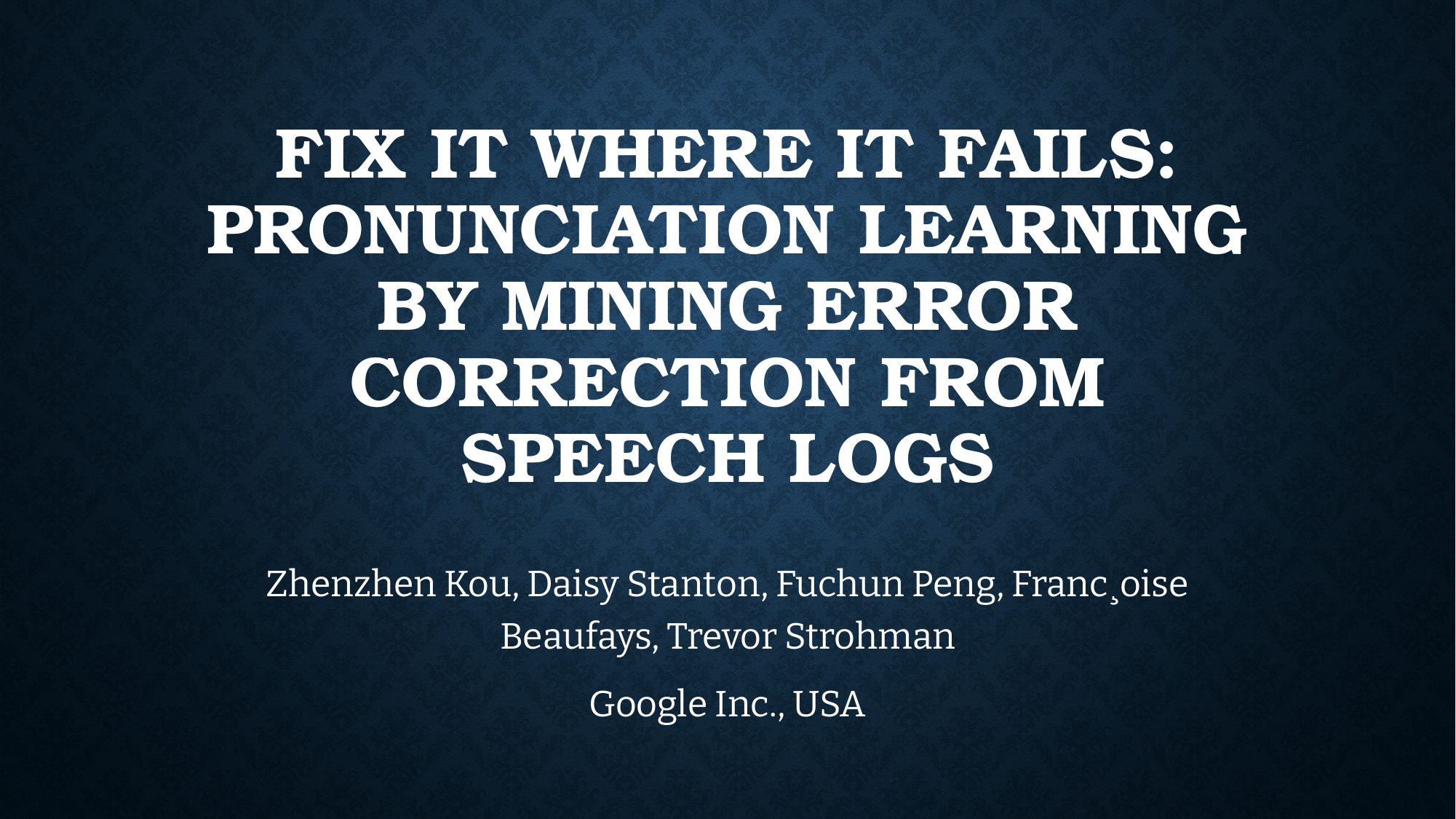

# Fix it where it fails: pronunciation learning by mining error correction from speech logs
Zhenzhen Kou, Daisy Stanton, Fuchun Peng, Franc¸oise Beaufays, Trevor Strohman
Google Inc., USA